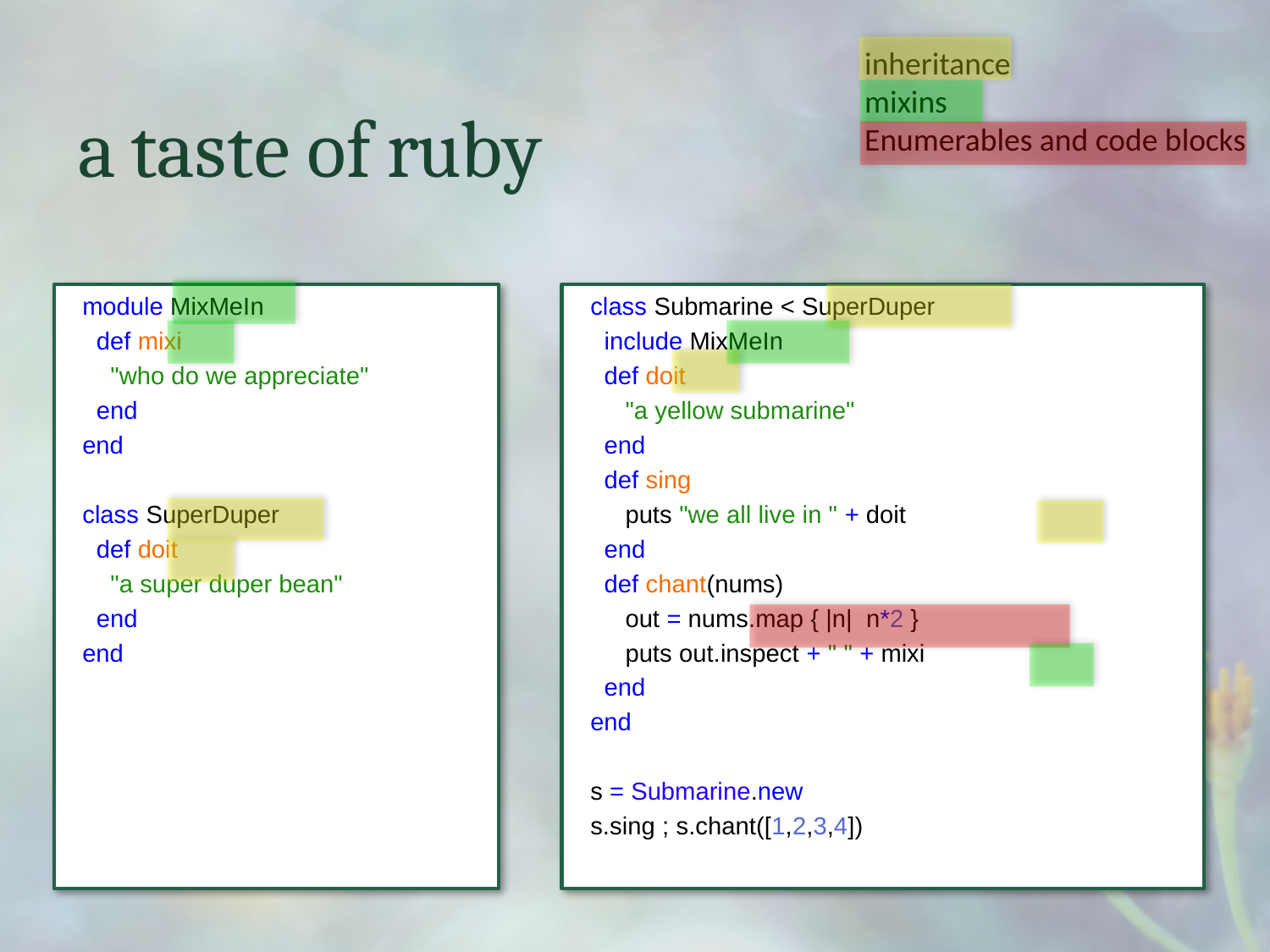

inheritance
mixins
Enumerables and code blocks

# a taste of ruby

module MixMeIn
  def mixi
    "who do we appreciate"
  end
end

class SuperDuper
  def doit
    "a super duper bean"
  end
end
class Submarine < SuperDuper
  include MixMeIn
  def doit
     "a yellow submarine"
  end
  def sing
     puts "we all live in " + doit
  end
  def chant(nums)
     out = nums.map { |n|  n*2 }
     puts out.inspect + " " + mixi
  end
end

s = Submarine.new
s.sing ; s.chant([1,2,3,4])